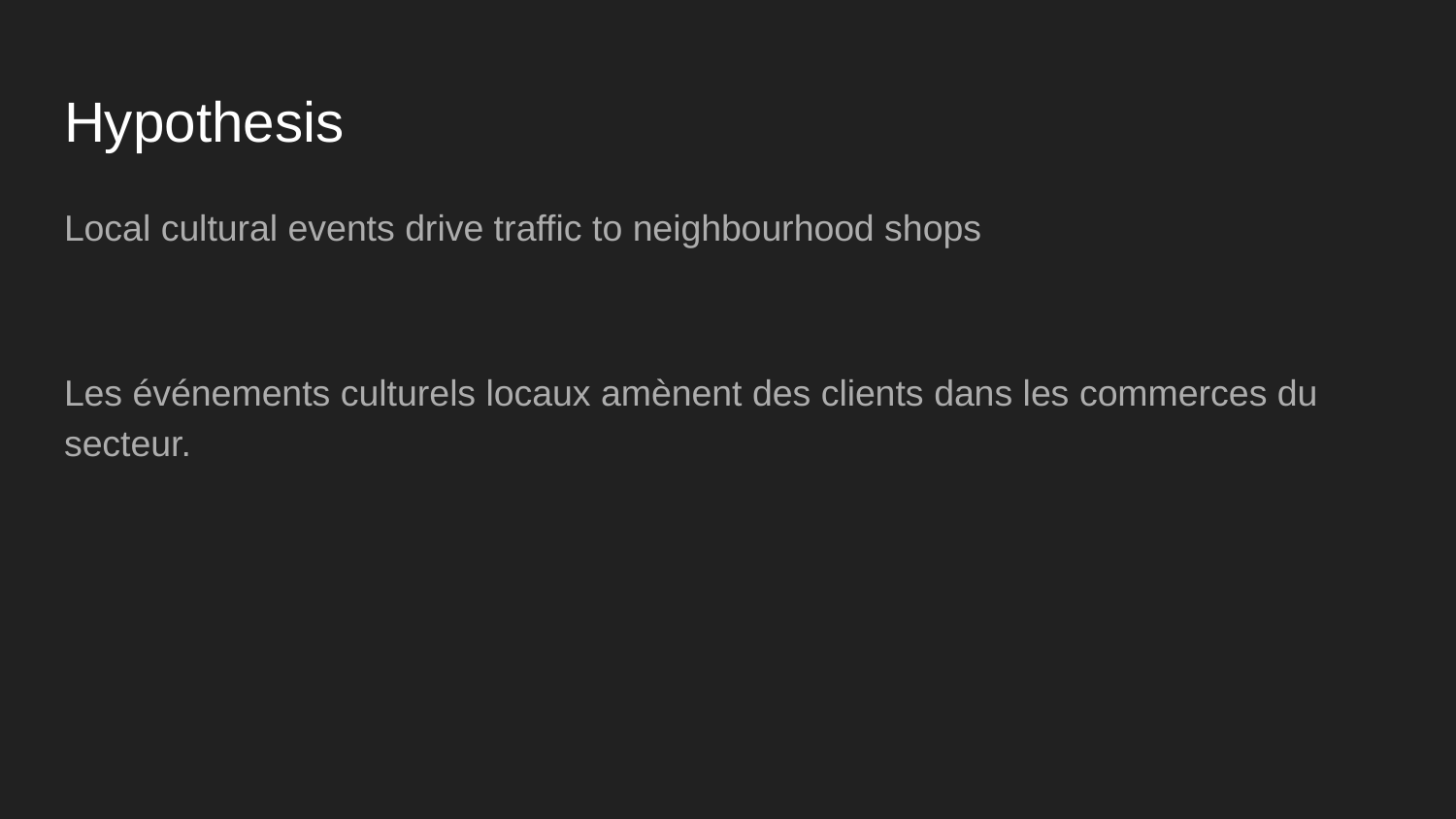

# Hypothesis
Local cultural events drive traffic to neighbourhood shops

Les événements culturels locaux amènent des clients dans les commerces du secteur.